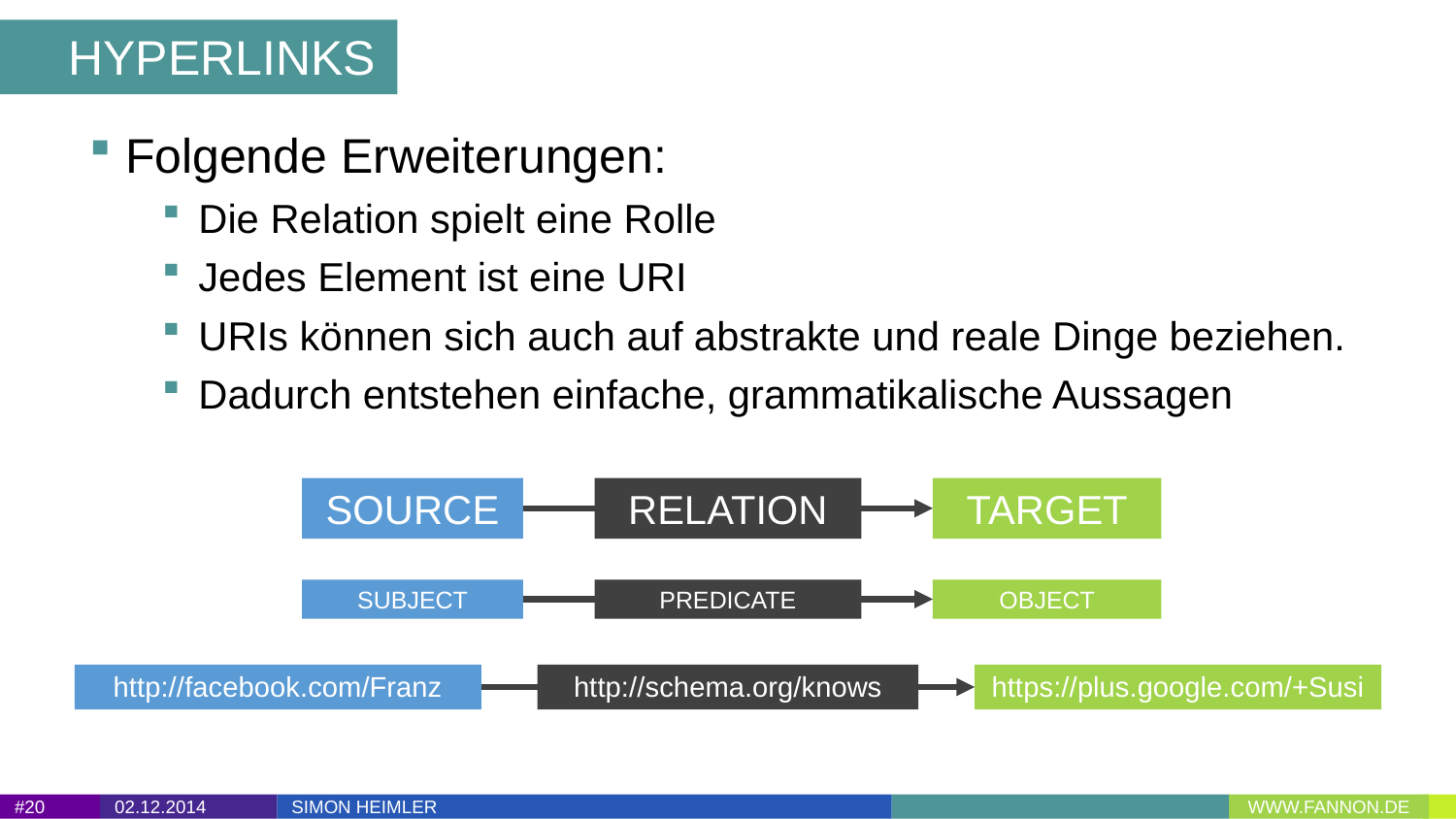

HYPERLINKS
Folgende Erweiterungen:
Die Relation spielt eine Rolle
Jedes Element ist eine URI
URIs können sich auch auf abstrakte und reale Dinge beziehen.
Dadurch entstehen einfache, grammatikalische Aussagen
SOURCE
RELATION
TARGET
SUBJECT
PREDICATE
OBJECT
http://facebook.com/Franz
http://schema.org/knows
https://plus.google.com/+Susi